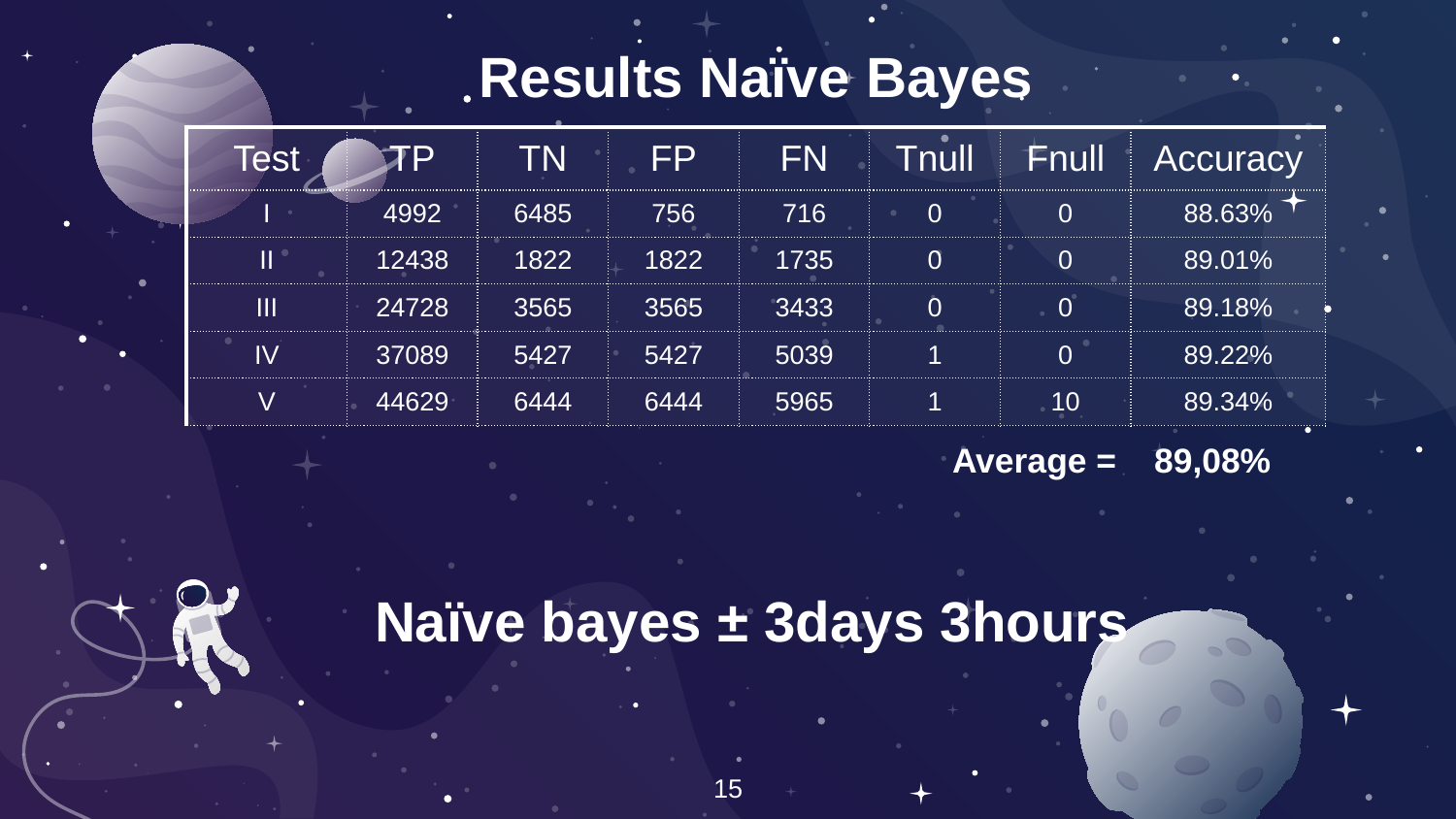

Results Naïve Bayes
| Test | TP | TN | FP | FN | Tnull | Fnull | Accuracy |
| --- | --- | --- | --- | --- | --- | --- | --- |
| I | 4992 | 6485 | 756 | 716 | 0 | 0 | 88.63% |
| II | 12438 | 1822 | 1822 | 1735 | 0 | 0 | 89.01% |
| III | 24728 | 3565 | 3565 | 3433 | 0 | 0 | 89.18% |
| IV | 37089 | 5427 | 5427 | 5039 | 1 | 0 | 89.22% |
| V | 44629 | 6444 | 6444 | 5965 | 1 | 10 | 89.34% |
Average =    89,08%
Naïve bayes ± 3days 3hours
15